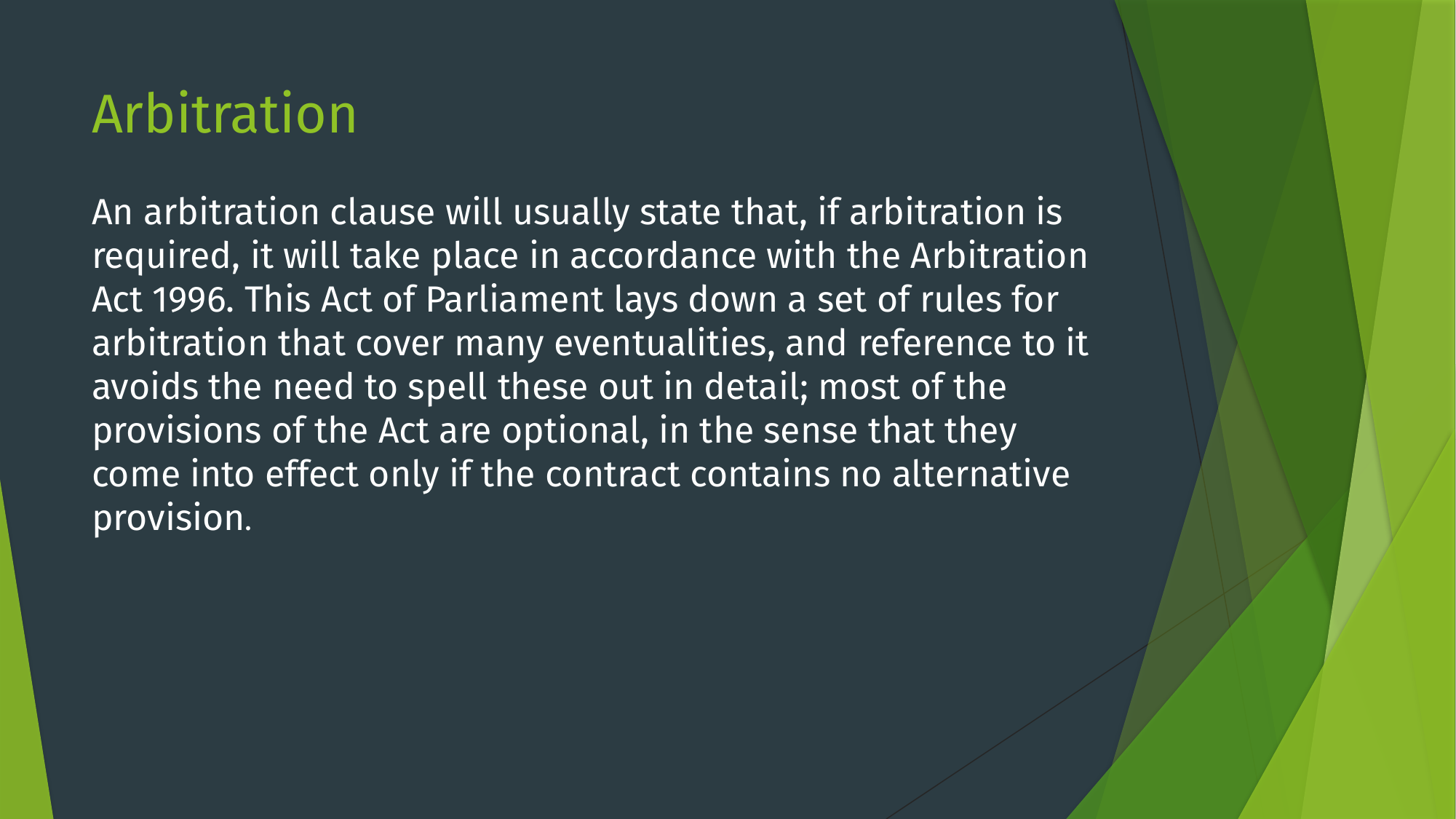

# Arbitration
An arbitration clause will usually state that, if arbitration is required, it will take place in accordance with the Arbitration Act 1996. This Act of Parliament lays down a set of rules for arbitration that cover many eventualities, and reference to it avoids the need to spell these out in detail; most of the provisions of the Act are optional, in the sense that they come into effect only if the contract contains no alternative provision.